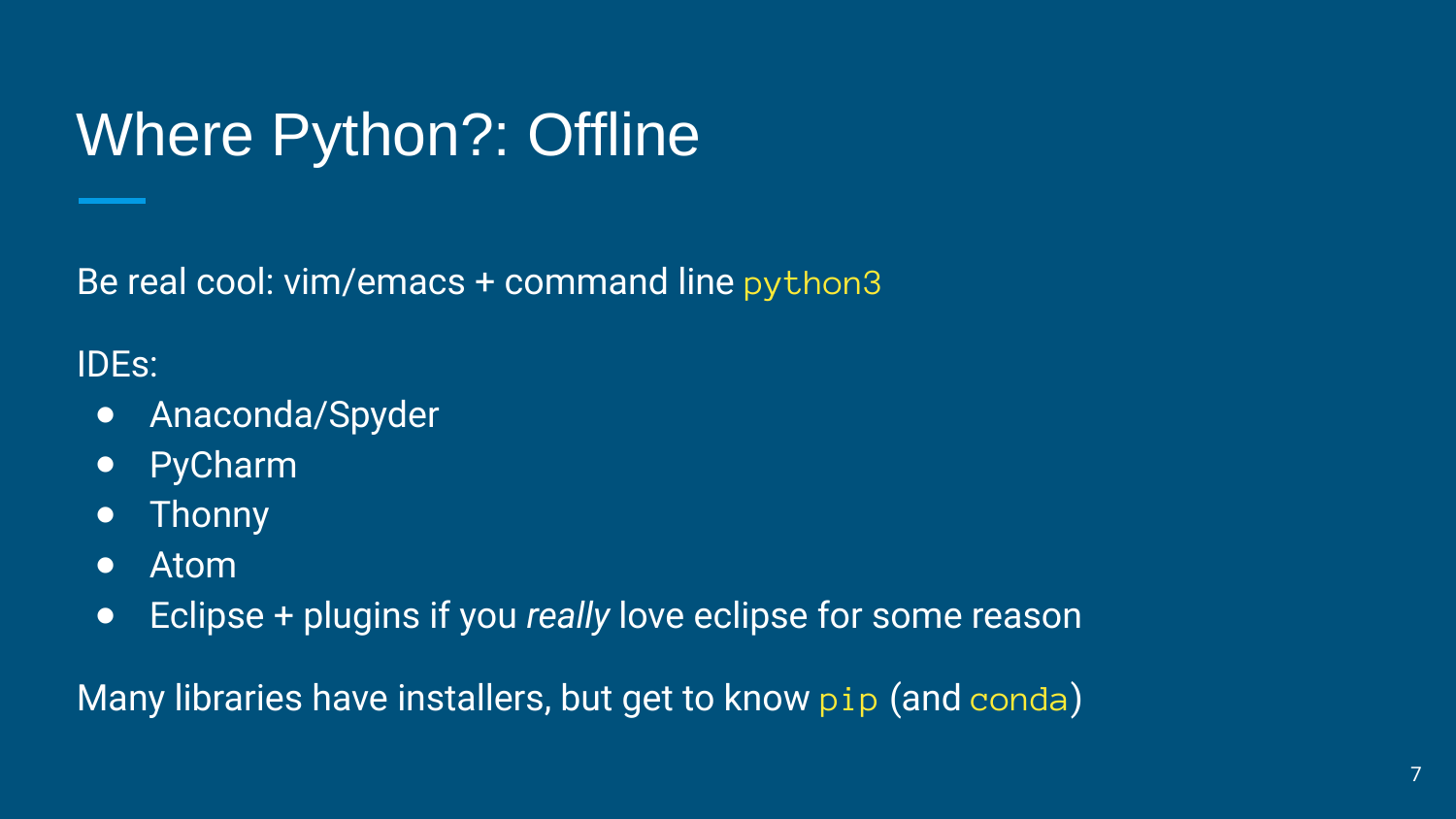

# Where Python?: Offline
Be real cool: vim/emacs + command line python3
IDEs:
Anaconda/Spyder
PyCharm
Thonny
Atom
Eclipse + plugins if you really love eclipse for some reason
Many libraries have installers, but get to know pip (and conda)
7